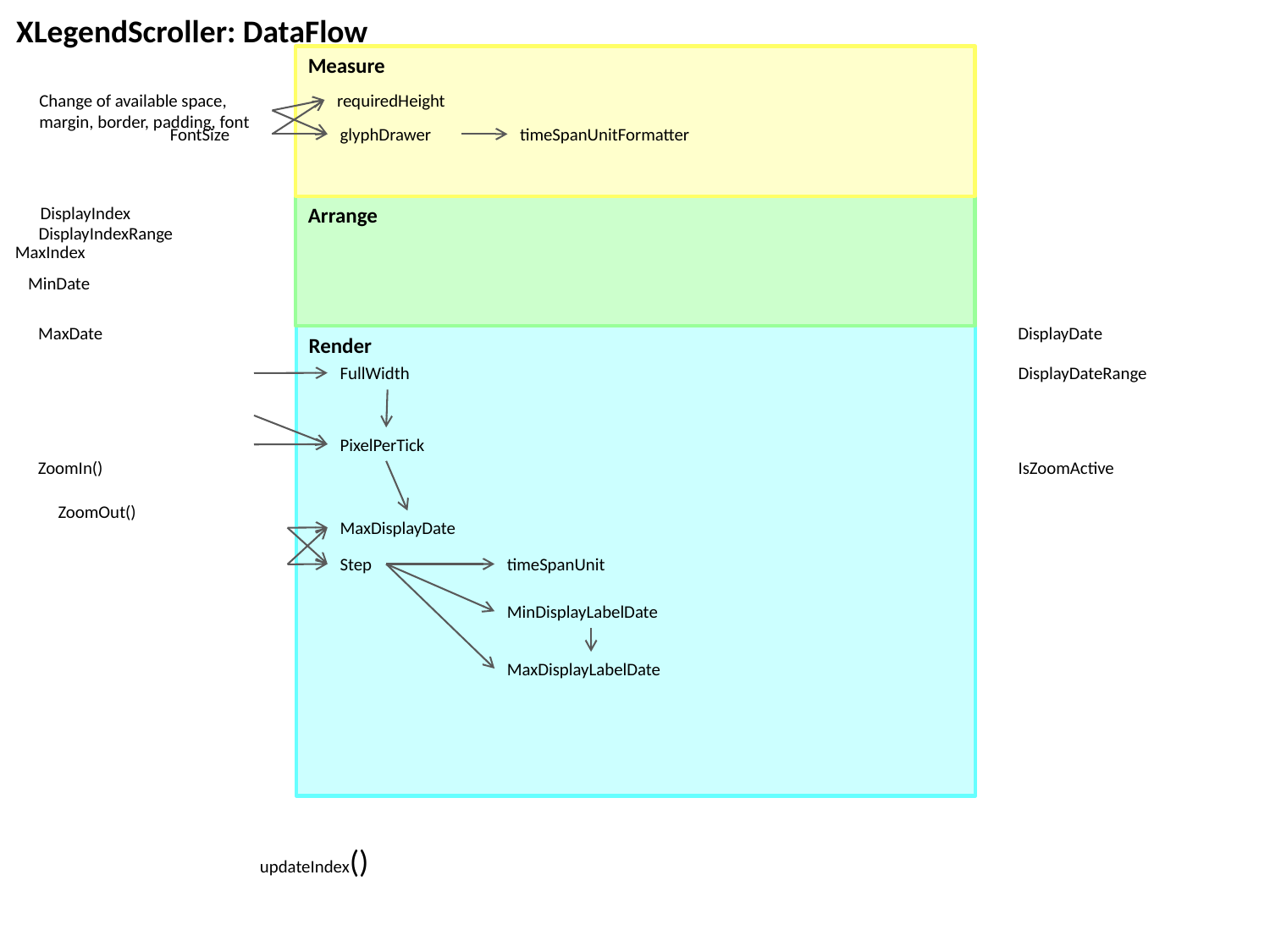

XLegendScroller: DataFlow
Measure
Change of available space, margin, border, padding, font
requiredHeight
timeSpanUnitFormatter
FontSize
glyphDrawer
DisplayIndex
Arrange
DisplayIndexRange
MaxIndex
MinDate
MaxDate
DisplayDate
Render
FullWidth
DisplayDateRange
PixelPerTick
ZoomIn()
IsZoomActive
ZoomOut()
MaxDisplayDate
Step
timeSpanUnit
MinDisplayLabelDate
MaxDisplayLabelDate
updateIndex()